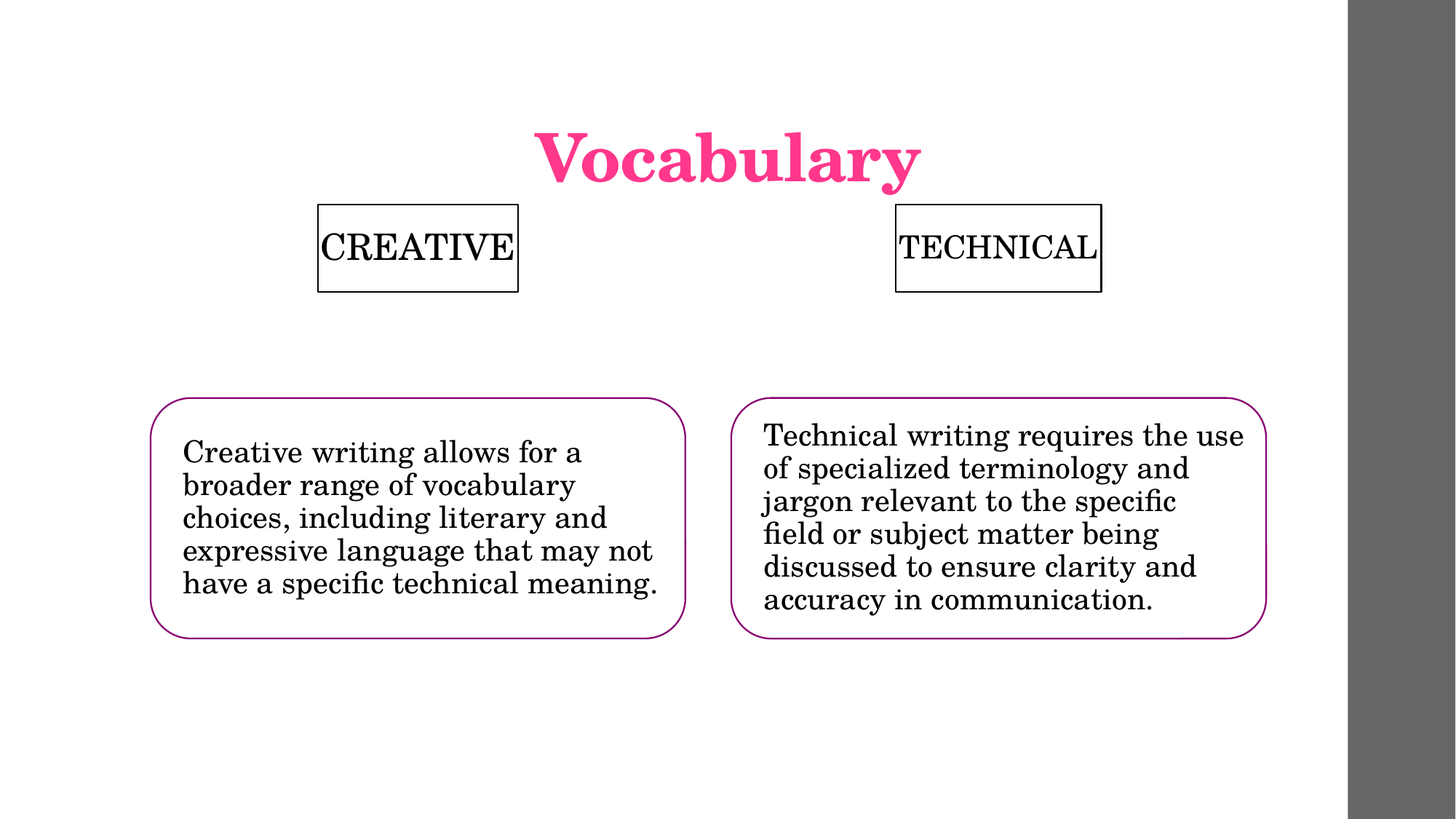

# Vocabulary
CREATIVE
TECHNICAL
Creative writing allows for a broader range of vocabulary choices, including literary and expressive language that may not have a specific technical meaning.
Technical writing requires the use of specialized terminology and jargon relevant to the specific field or subject matter being discussed to ensure clarity and accuracy in communication.